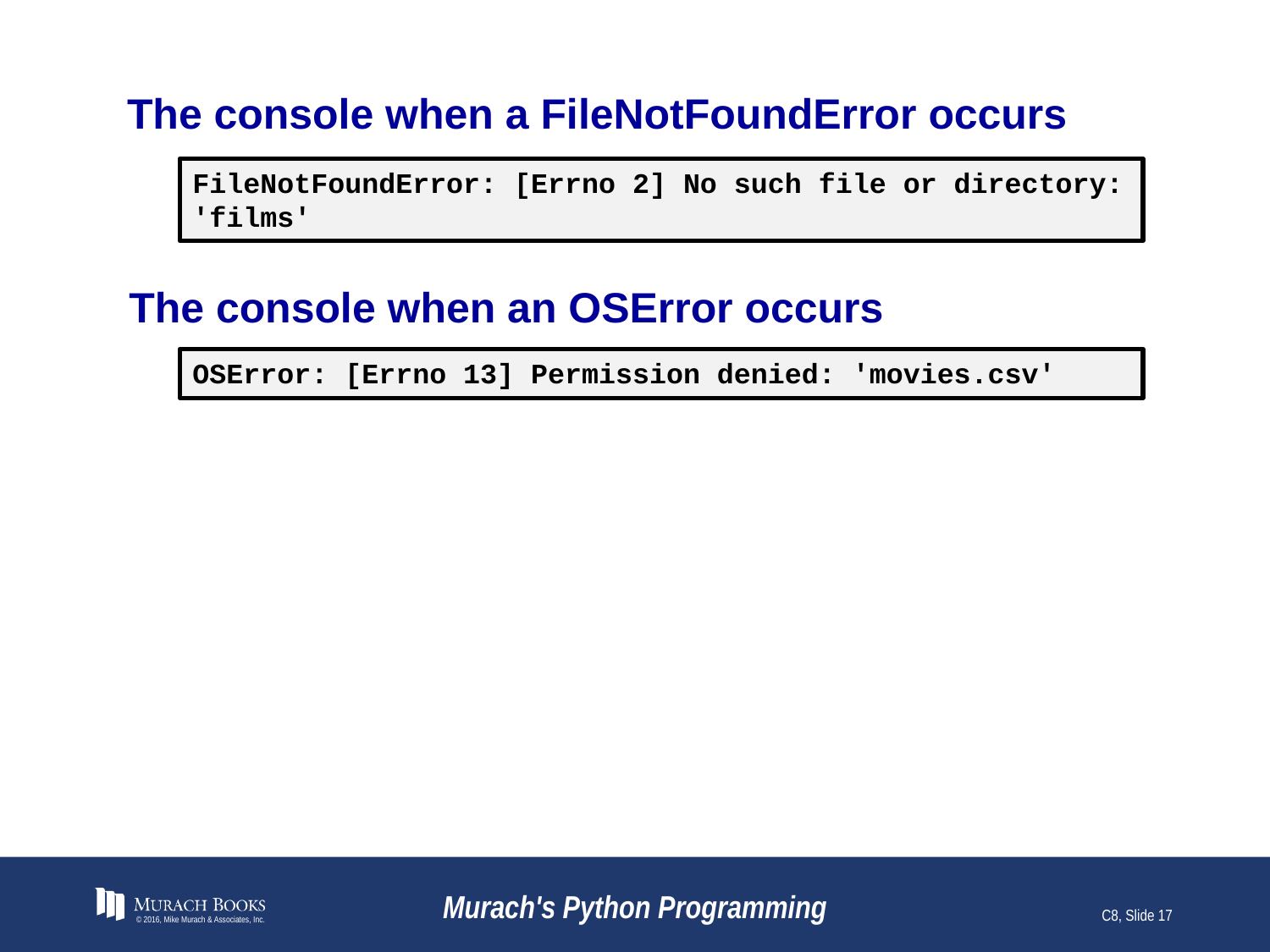

# The console when a FileNotFoundError occurs
FileNotFoundError: [Errno 2] No such file or directory: 'films'

The console when an OSError occurs

OSError: [Errno 13] Permission denied: 'movies.csv'

© 2016, Mike Murach & Associates, Inc.
Murach's Python Programming

C8, Slide 17